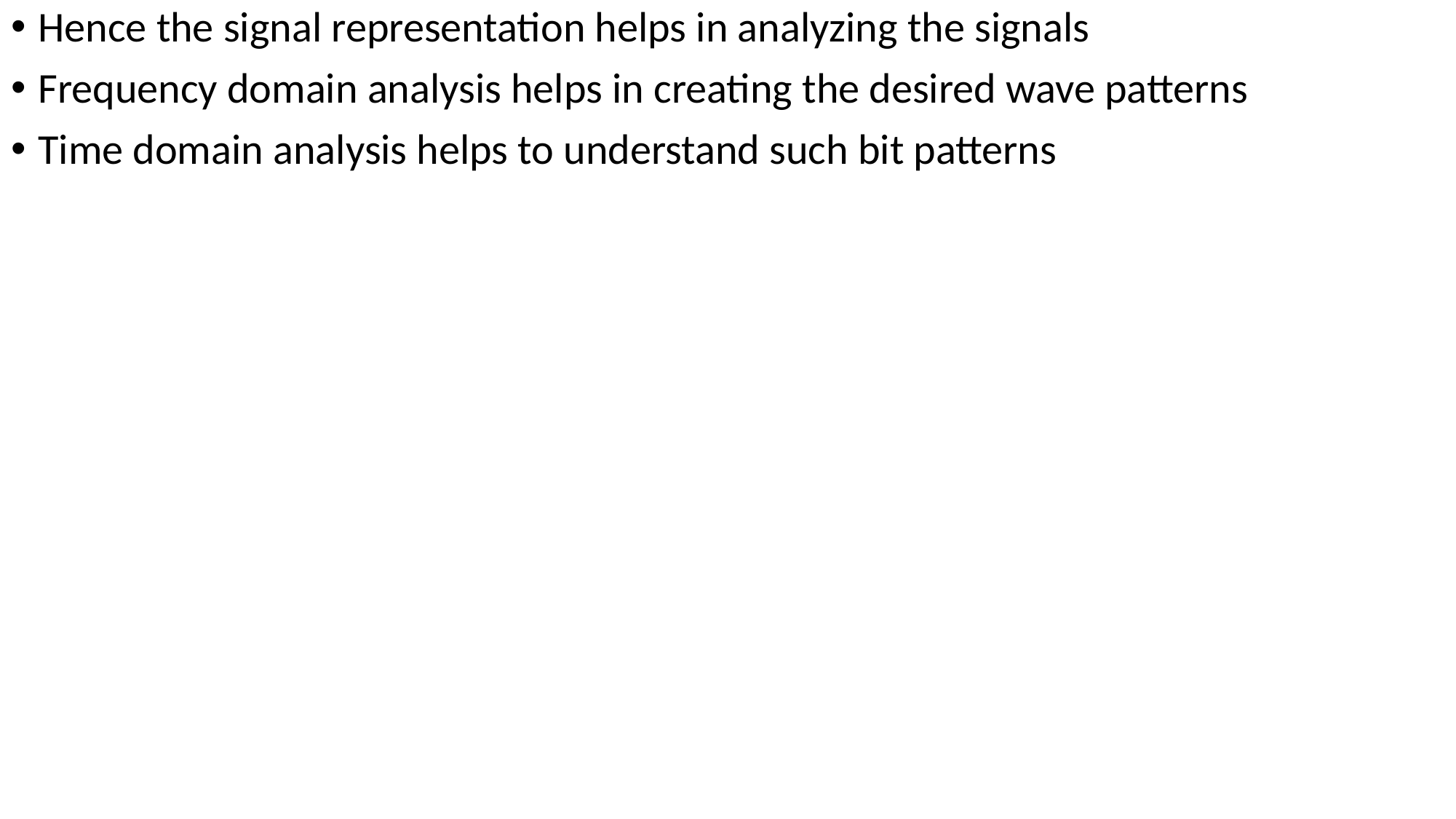

Hence the signal representation helps in analyzing the signals
Frequency domain analysis helps in creating the desired wave patterns
Time domain analysis helps to understand such bit patterns